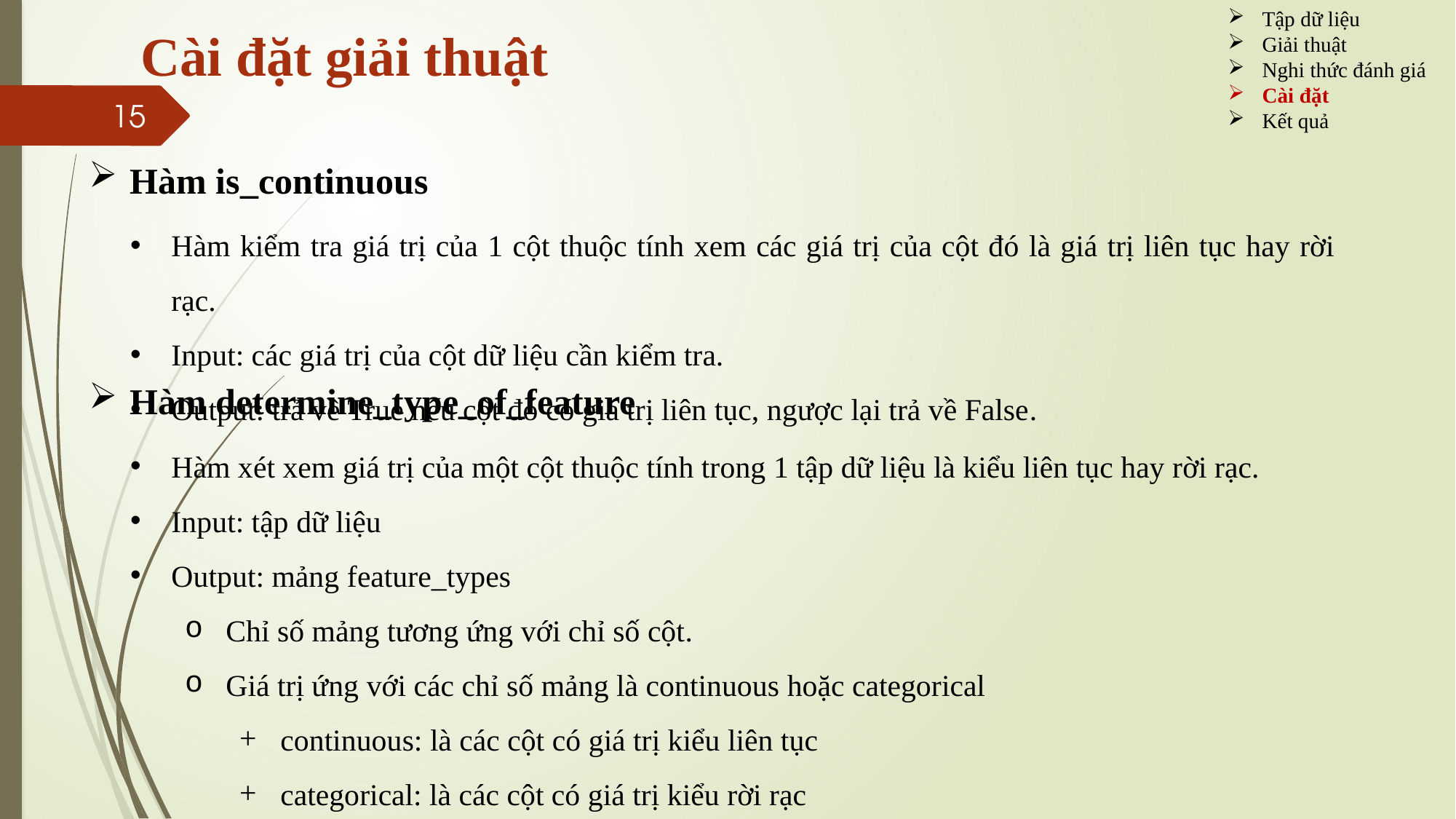

Tập dữ liệu
Giải thuật
Nghi thức đánh giá
Cài đặt
Kết quả

# Cài đặt giải thuật
15
Hàm is_continuous
Hàm kiểm tra giá trị của 1 cột thuộc tính xem các giá trị của cột đó là giá trị liên tục hay rời rạc.
Input: các giá trị của cột dữ liệu cần kiểm tra.
Output: trả về True nếu cột đó có giá trị liên tục, ngược lại trả về False.
Hàm determine_type_of_feature
Hàm xét xem giá trị của một cột thuộc tính trong 1 tập dữ liệu là kiểu liên tục hay rời rạc.
Input: tập dữ liệu
Output: mảng feature_types
Chỉ số mảng tương ứng với chỉ số cột.
Giá trị ứng với các chỉ số mảng là continuous hoặc categorical
continuous: là các cột có giá trị kiểu liên tục
categorical: là các cột có giá trị kiểu rời rạc